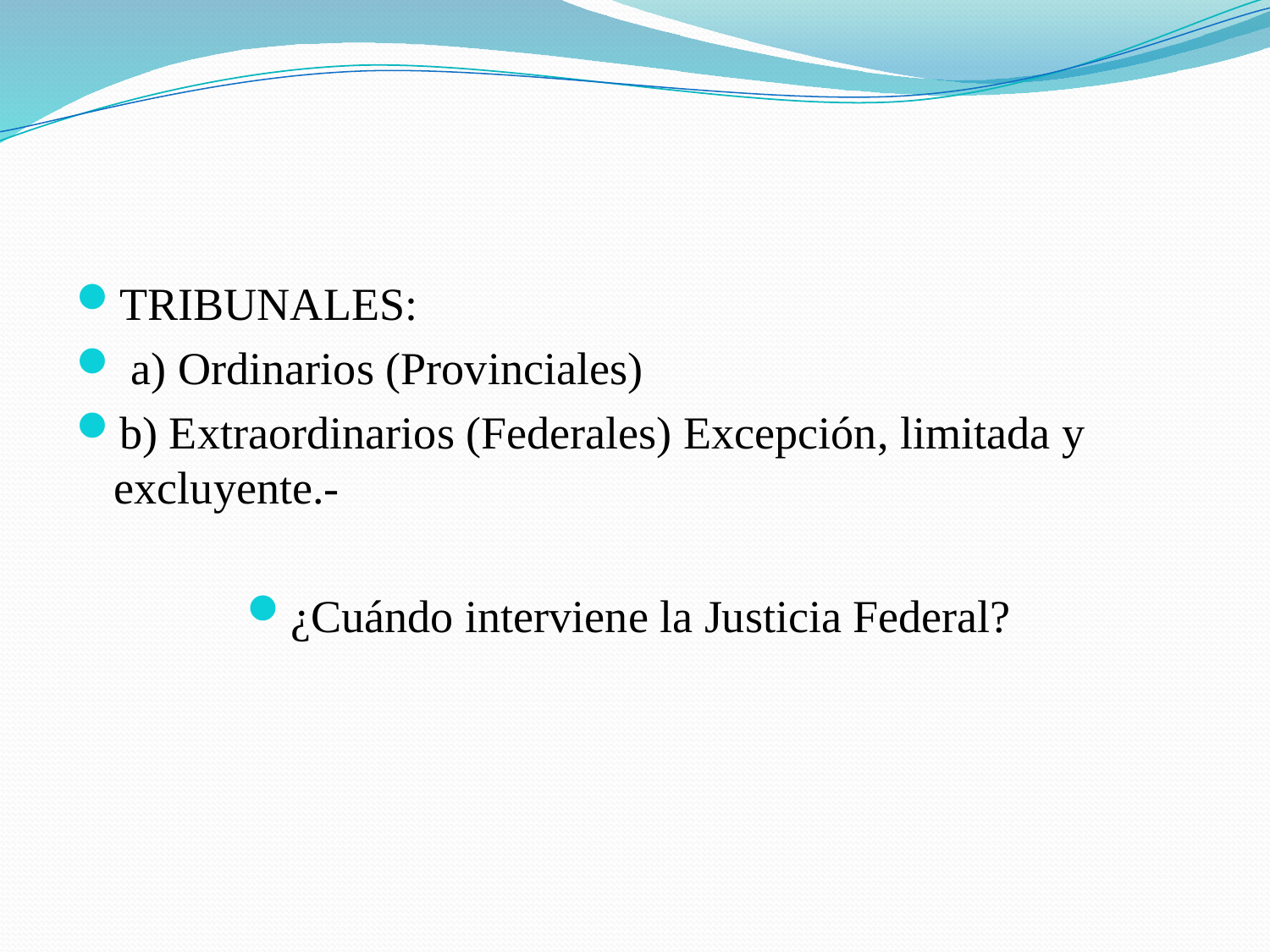

#
TRIBUNALES:
 a) Ordinarios (Provinciales)
b) Extraordinarios (Federales) Excepción, limitada y excluyente.-

¿Cuándo interviene la Justicia Federal?